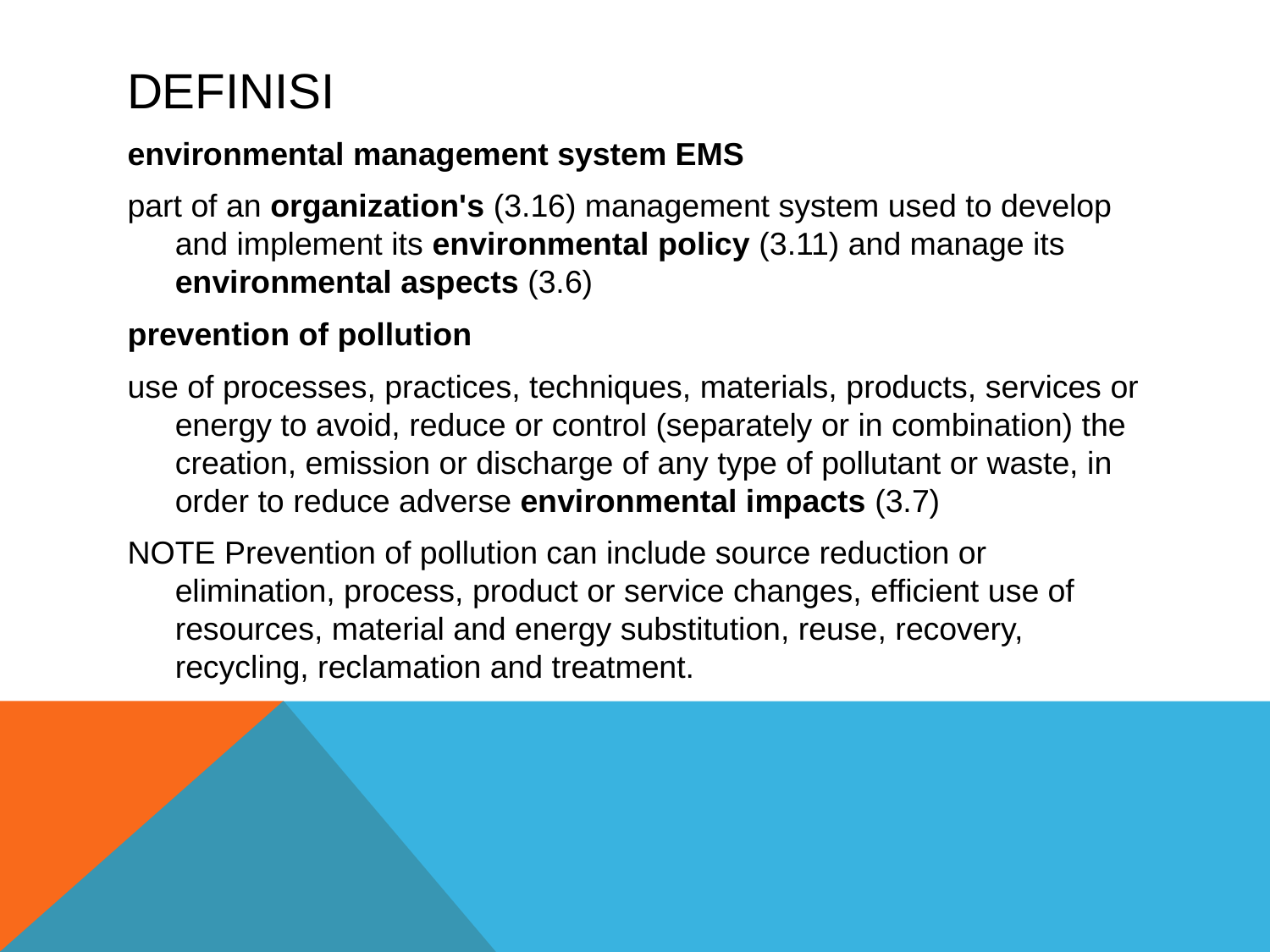

# DEFINISI
environmental management system EMS
part of an organization's (3.16) management system used to develop and implement its environmental policy (3.11) and manage its environmental aspects (3.6)
prevention of pollution
use of processes, practices, techniques, materials, products, services or energy to avoid, reduce or control (separately or in combination) the creation, emission or discharge of any type of pollutant or waste, in order to reduce adverse environmental impacts (3.7)
NOTE Prevention of pollution can include source reduction or elimination, process, product or service changes, efficient use of resources, material and energy substitution, reuse, recovery, recycling, reclamation and treatment.